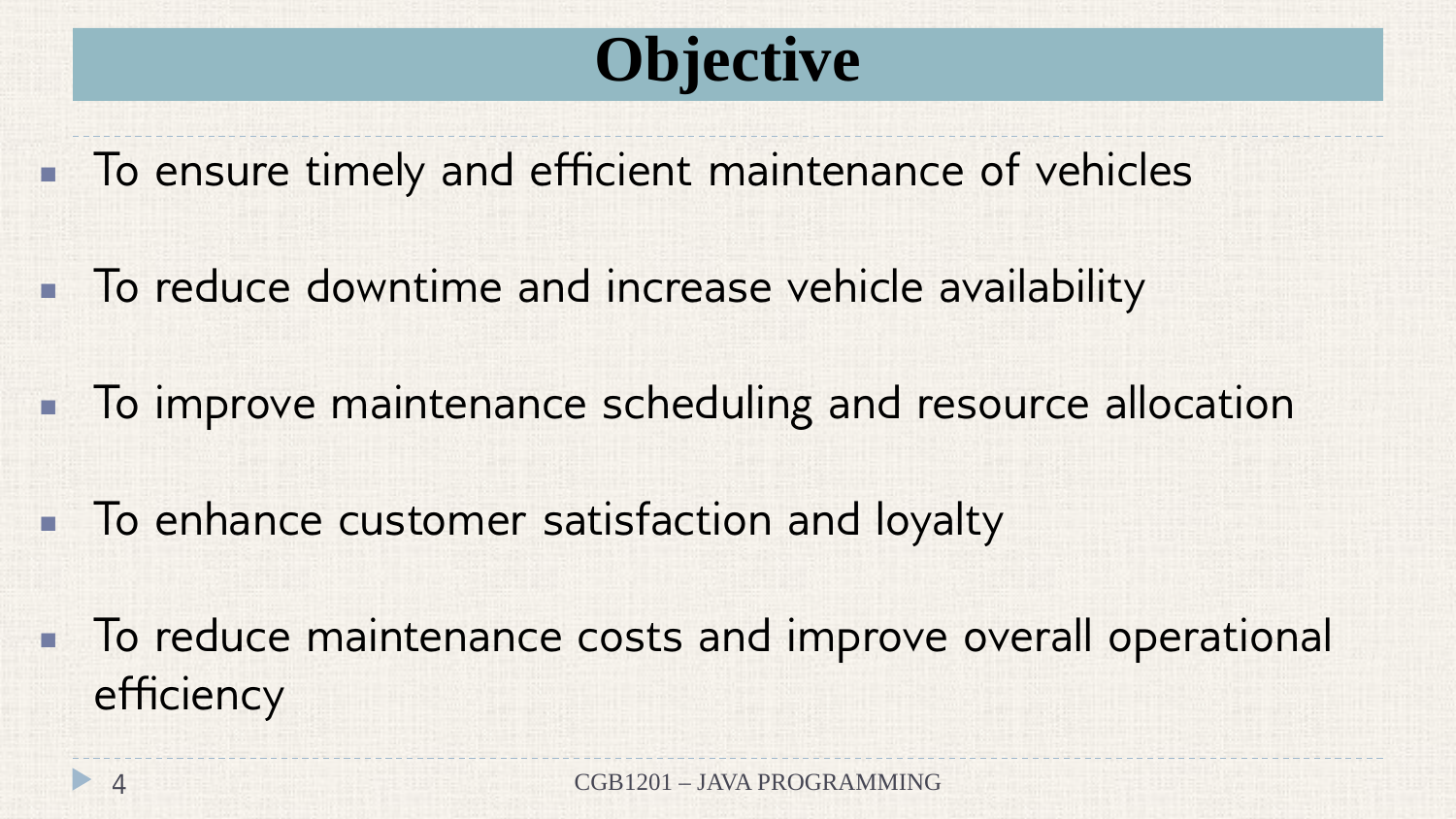

# Objective
To ensure timely and efficient maintenance of vehicles

To reduce downtime and increase vehicle availability

To improve maintenance scheduling and resource allocation

To enhance customer satisfaction and loyalty

To reduce maintenance costs and improve overall operational efficiency

4
CGB1201 – JAVA PROGRAMMING